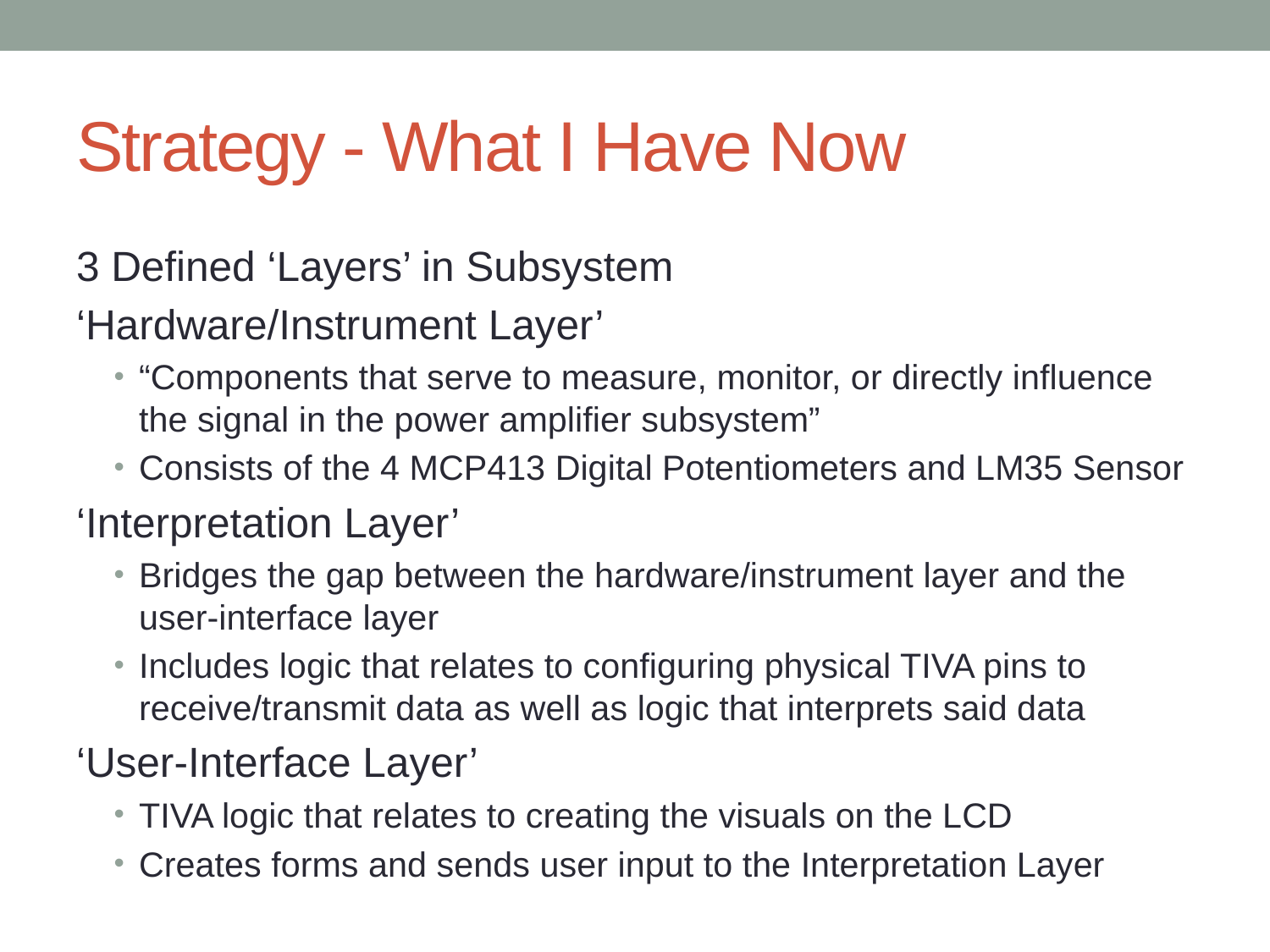

# Strategy - What I Have Now
3 Defined ‘Layers’ in Subsystem
‘Hardware/Instrument Layer’
“Components that serve to measure, monitor, or directly influence the signal in the power amplifier subsystem”
Consists of the 4 MCP413 Digital Potentiometers and LM35 Sensor
‘Interpretation Layer’
Bridges the gap between the hardware/instrument layer and the user-interface layer
Includes logic that relates to configuring physical TIVA pins to receive/transmit data as well as logic that interprets said data
‘User-Interface Layer’
TIVA logic that relates to creating the visuals on the LCD
Creates forms and sends user input to the Interpretation Layer